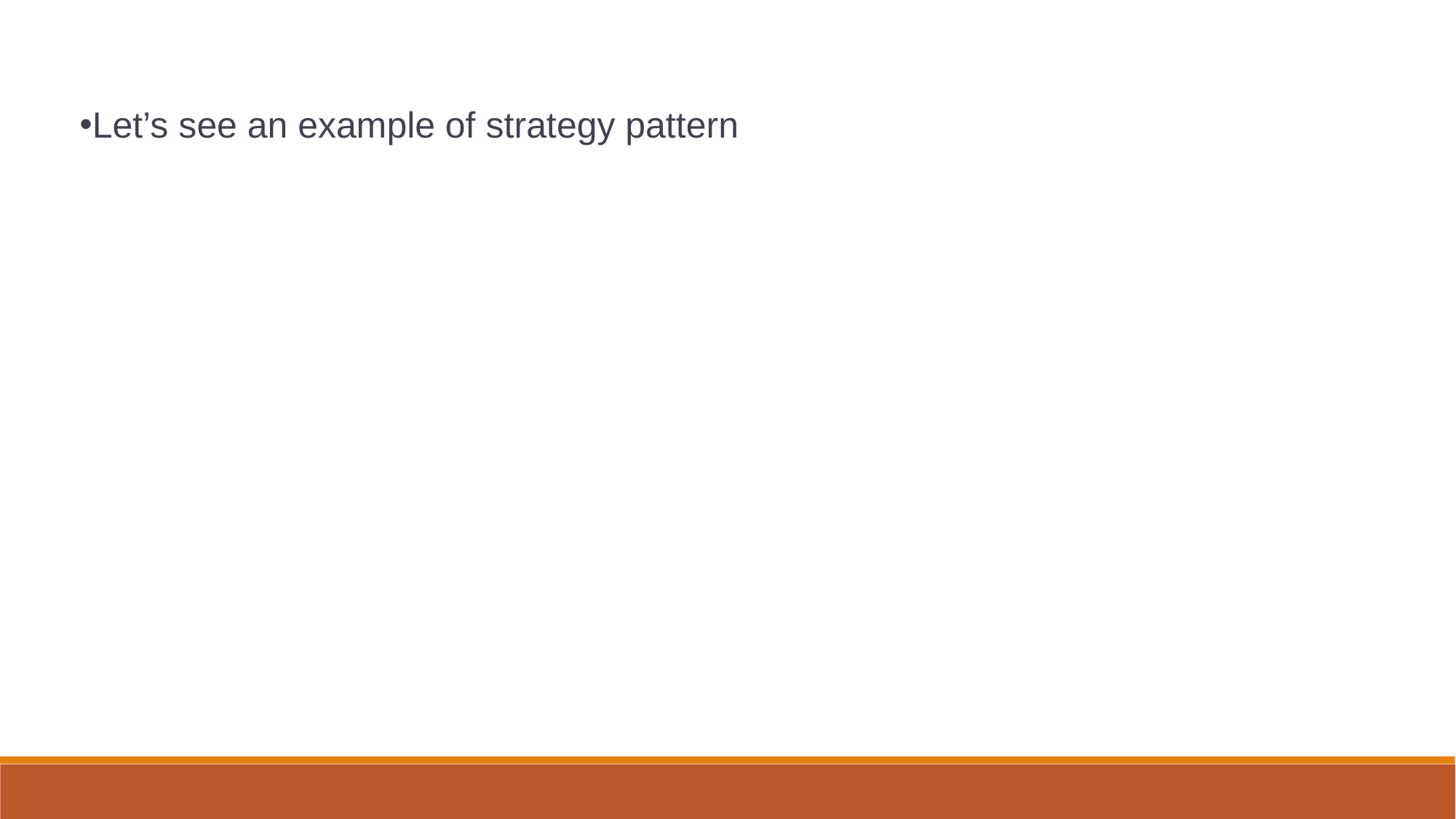

Let’s see an example of strategy pattern